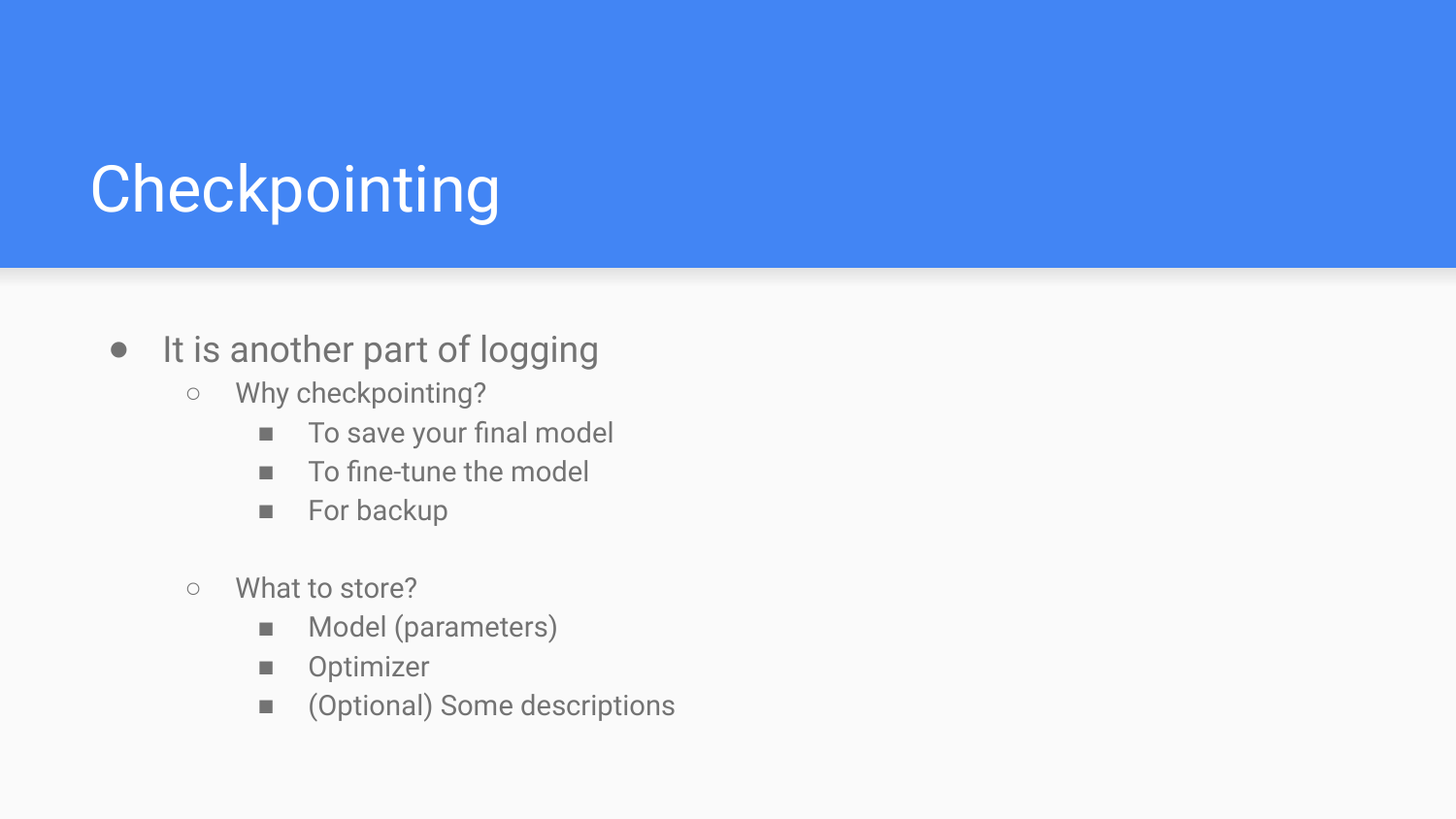

# Checkpointing
It is another part of logging
Why checkpointing?
To save your final model
To fine-tune the model
For backup
What to store?
Model (parameters)
Optimizer
(Optional) Some descriptions